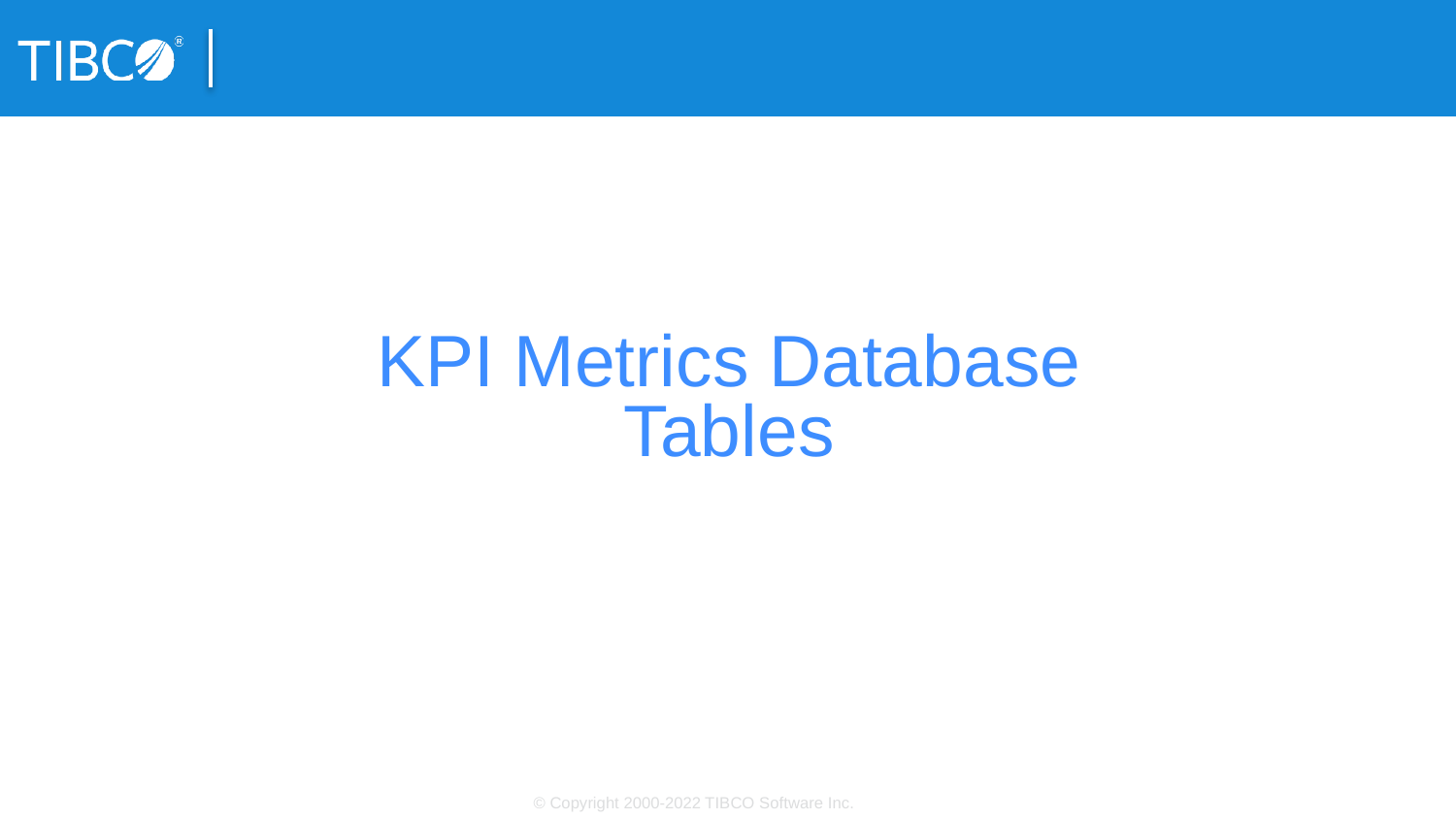

# KPI Metrics Database Tables
© Copyright 2000-2022 TIBCO Software Inc.